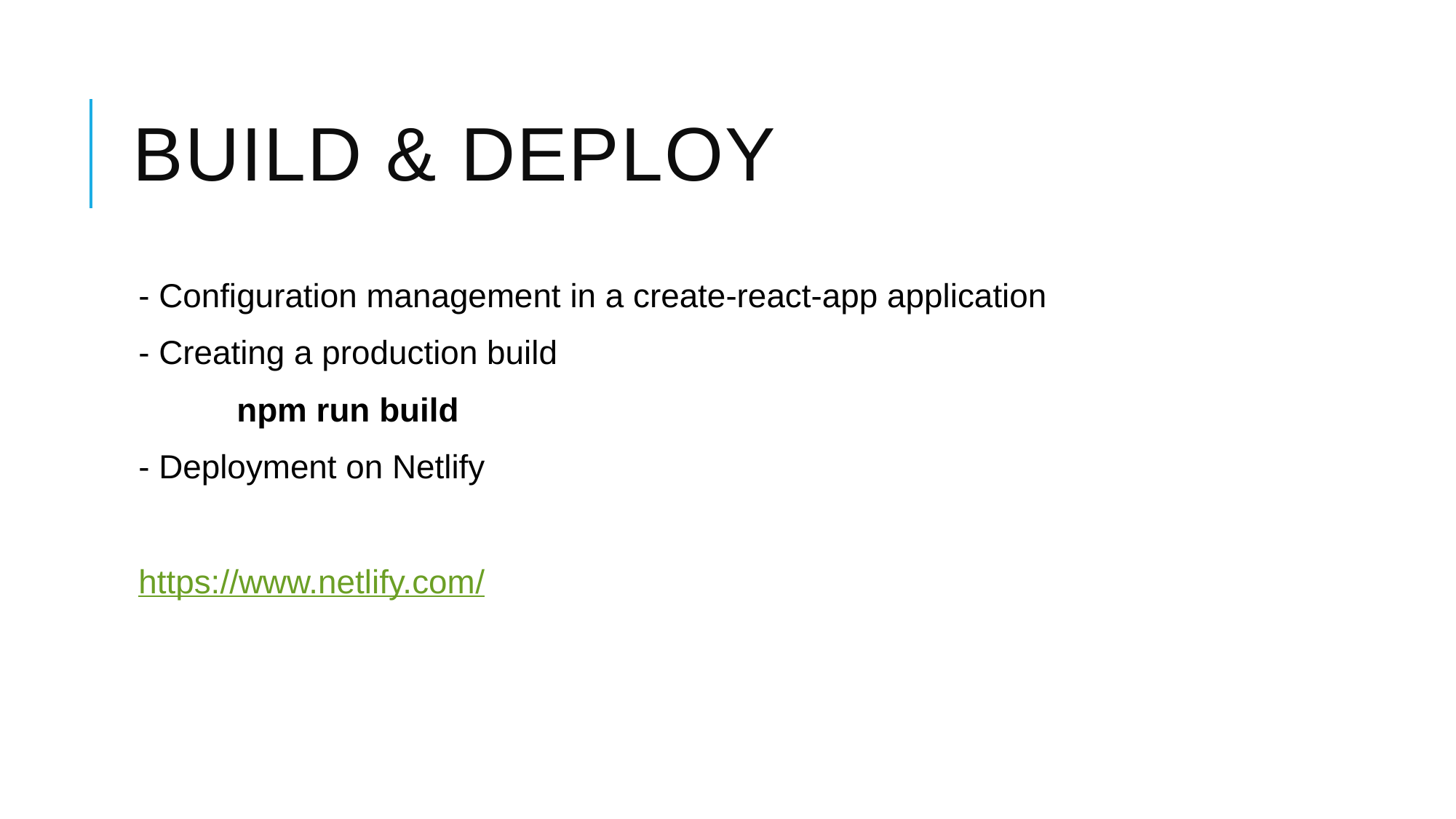

# BUILD & DEPLOY
- Configuration management in a create-react-app application
- Creating a production build
	npm run build
- Deployment on Netlify

https://www.netlify.com/